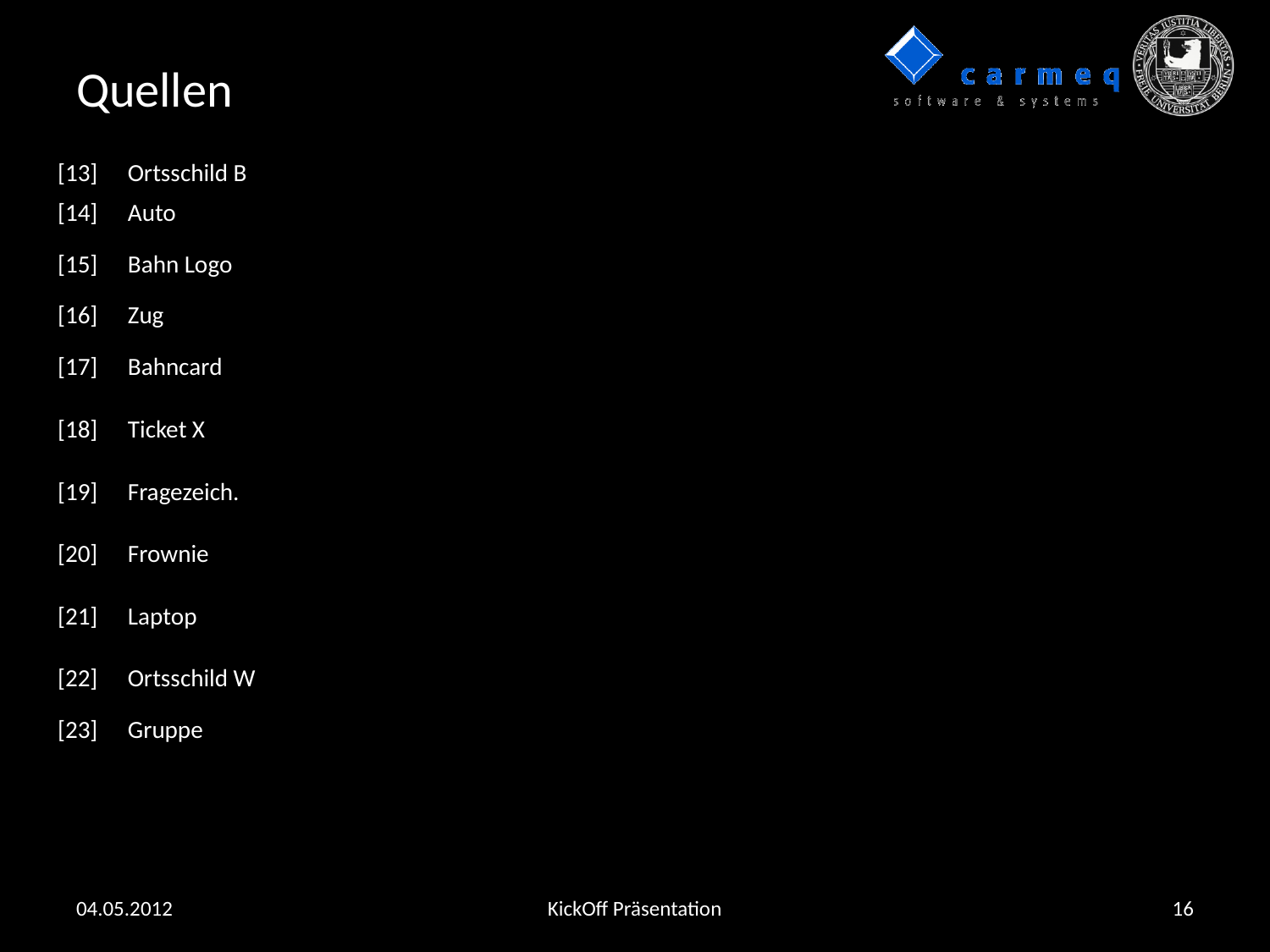

# Quellen
| [13] | Ortsschild B | http://onlinestreet.de/strassen/ortsschild/Berlin.Neuk%F6lln.html |
| --- | --- | --- |
| [14] | Auto | http://www.iconarchive.com/show/transport-icons-by-icons-land/Car-icon.html |
| [15] | Bahn Logo | http://smartphonearea.de/2009/12/appstore-db-navigator-offizielle-bahn-applikation/ |
| [16] | Zug | http://www.iconarchive.com/show/vista-artistic-icons-by-awicons/2-Hot-Train-icon.html |
| [17] | Bahncard | http://de.wikipedia.org/w/index.php?title=Datei:Bahncard\_100\_102009.png&filetimestamp=20101123214027 |
| [18] | Ticket X | http://www.iconarchive.com/show/pretty-office-3-icons-by-custom-icon-design/remove-ticket-icon.html |
| [19] | Fragezeich. | http://www.iconarchive.com/show/3d-cartoon-vol2-icons-by-deleket/Help-And-Support-icon.html |
| [20] | Frownie | http://www.iconarchive.com/show/keriyo-emoticons-icons-by-deleket/Smiley-upset-3-icon.html |
| [21] | Laptop | http://www.iconarchive.com/show/refresh-cl-icons-by-tpdkdesign.net/Hardware-Laptop-2-icon.html |
| [22] | Ortsschild W | http://onlinestreet.de/strassen/ortsschild/Wolfsburg.html |
| [23] | Gruppe | http://www.iconarchive.com/show/soft-scraps-icons-by-deleket/User-Group-icon.html |
04.05.2012
KickOff Präsentation
16